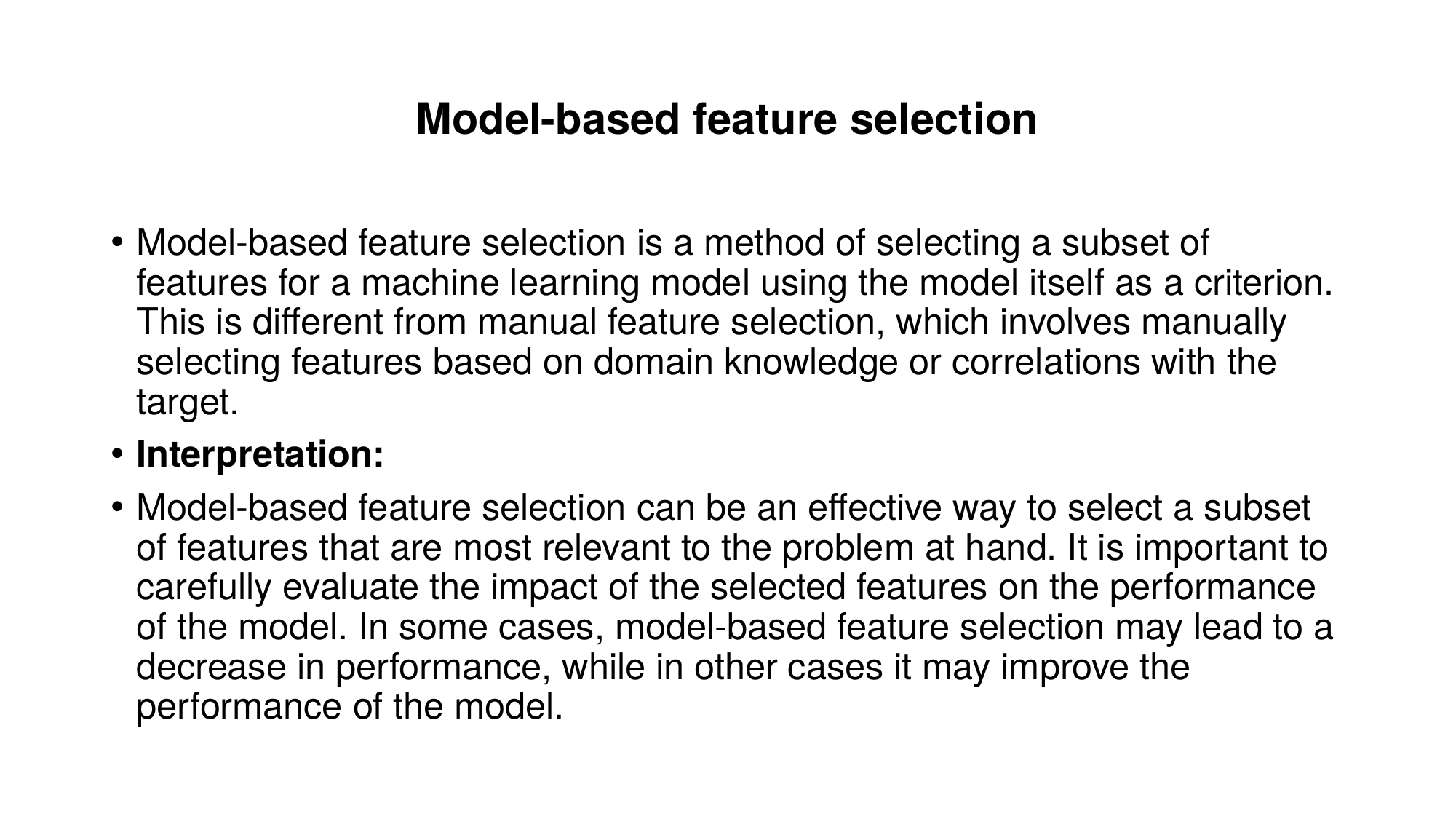

# Model-based feature selection
Model-based feature selection is a method of selecting a subset of features for a machine learning model using the model itself as a criterion. This is different from manual feature selection, which involves manually selecting features based on domain knowledge or correlations with the target.
Interpretation:
Model-based feature selection can be an effective way to select a subset of features that are most relevant to the problem at hand. It is important to carefully evaluate the impact of the selected features on the performance of the model. In some cases, model-based feature selection may lead to a decrease in performance, while in other cases it may improve the performance of the model.